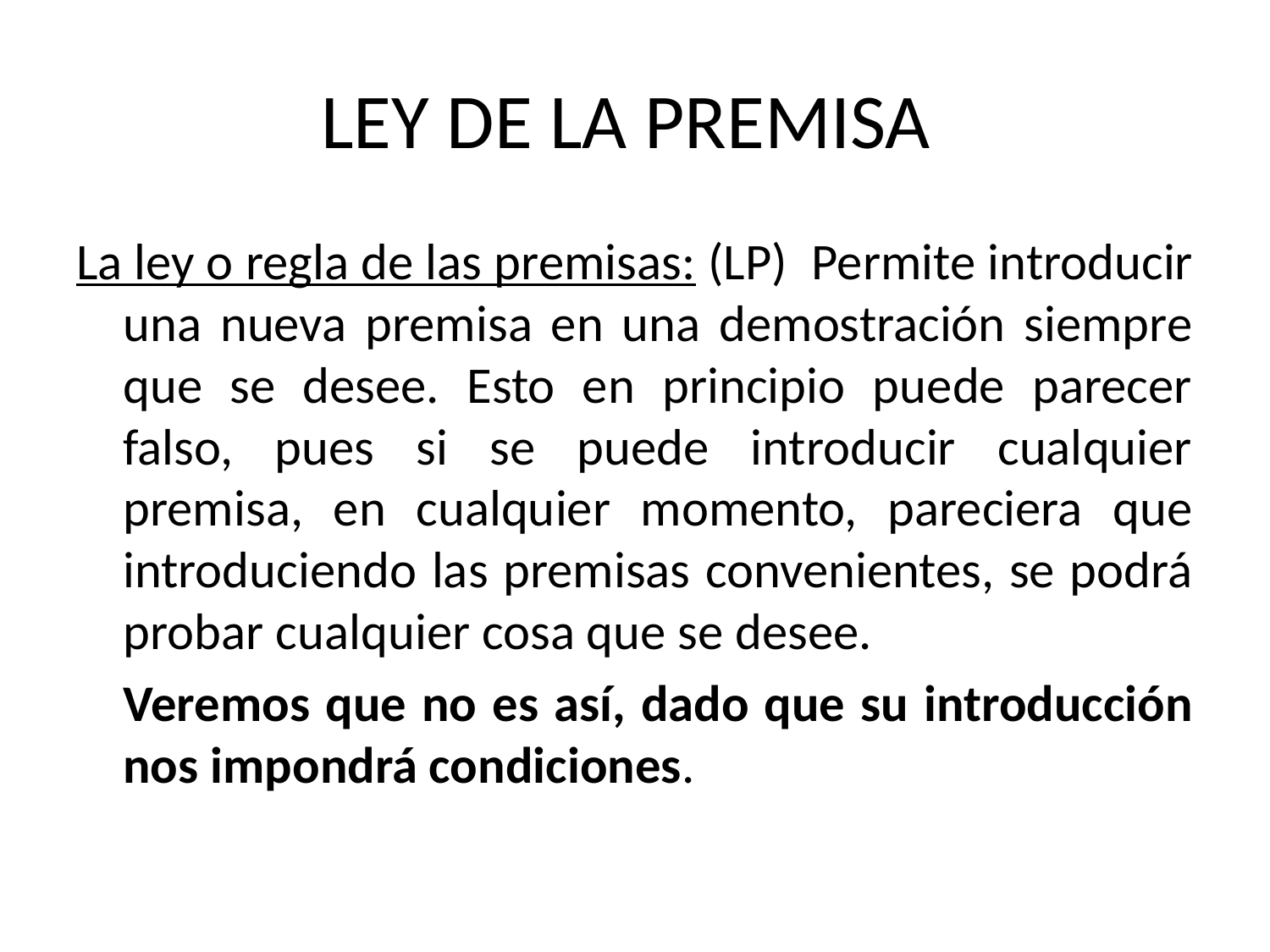

# LEY DE LA PREMISA
La ley o regla de las premisas: (LP)  Permite introducir una nueva premisa en una demostración siempre que se desee. Esto en principio puede parecer falso, pues si se puede introducir cualquier premisa, en cualquier momento, pareciera que introduciendo las premisas convenientes, se podrá probar cualquier cosa que se desee.
	Veremos que no es así, dado que su introducción nos impondrá condiciones.